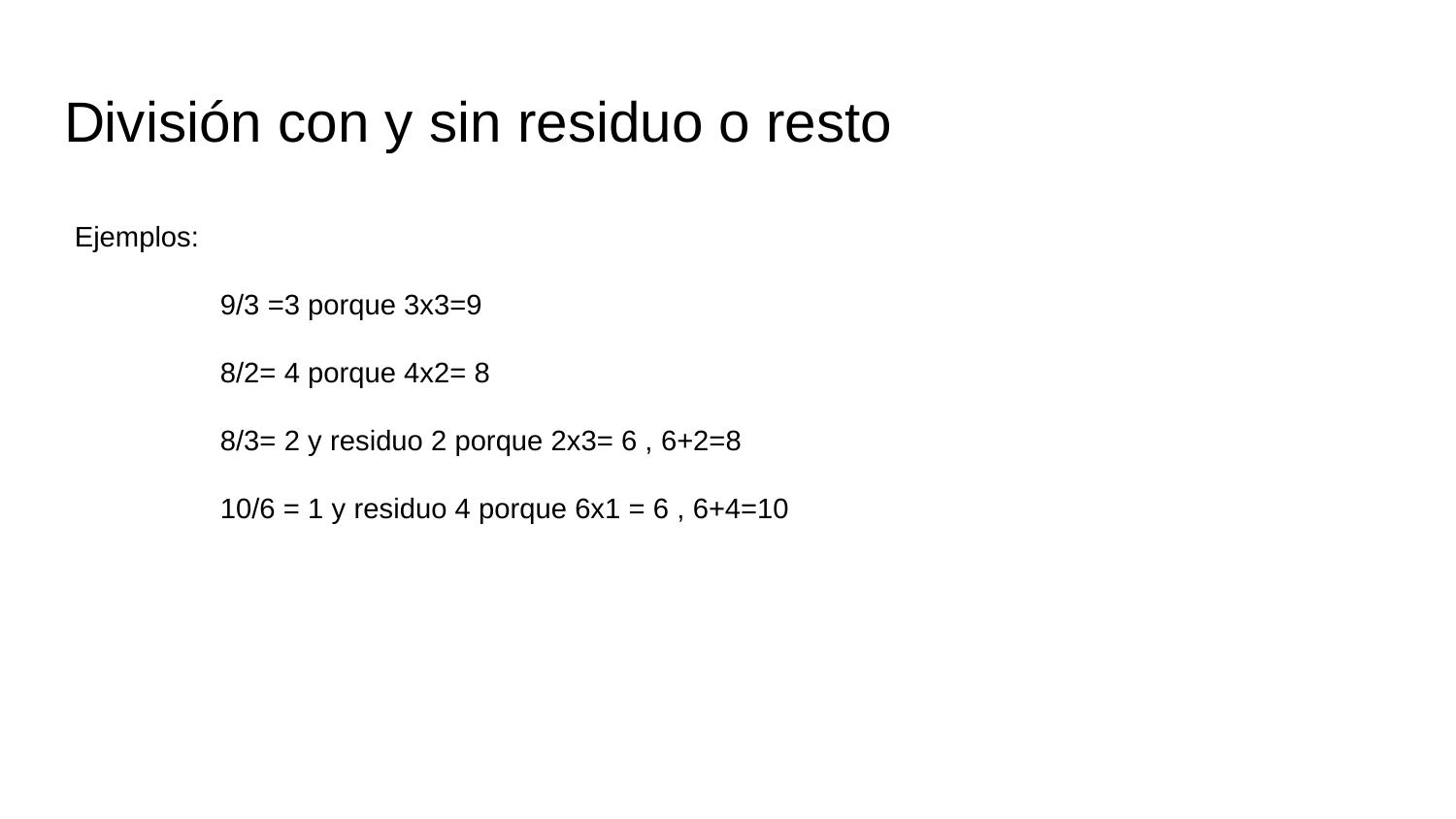

# División con y sin residuo o resto
Ejemplos:

9/3 =3 porque 3x3=9

8/2= 4 porque 4x2= 8

8/3= 2 y residuo 2 porque 2x3= 6 , 6+2=8

10/6 = 1 y residuo 4 porque 6x1 = 6 , 6+4=10